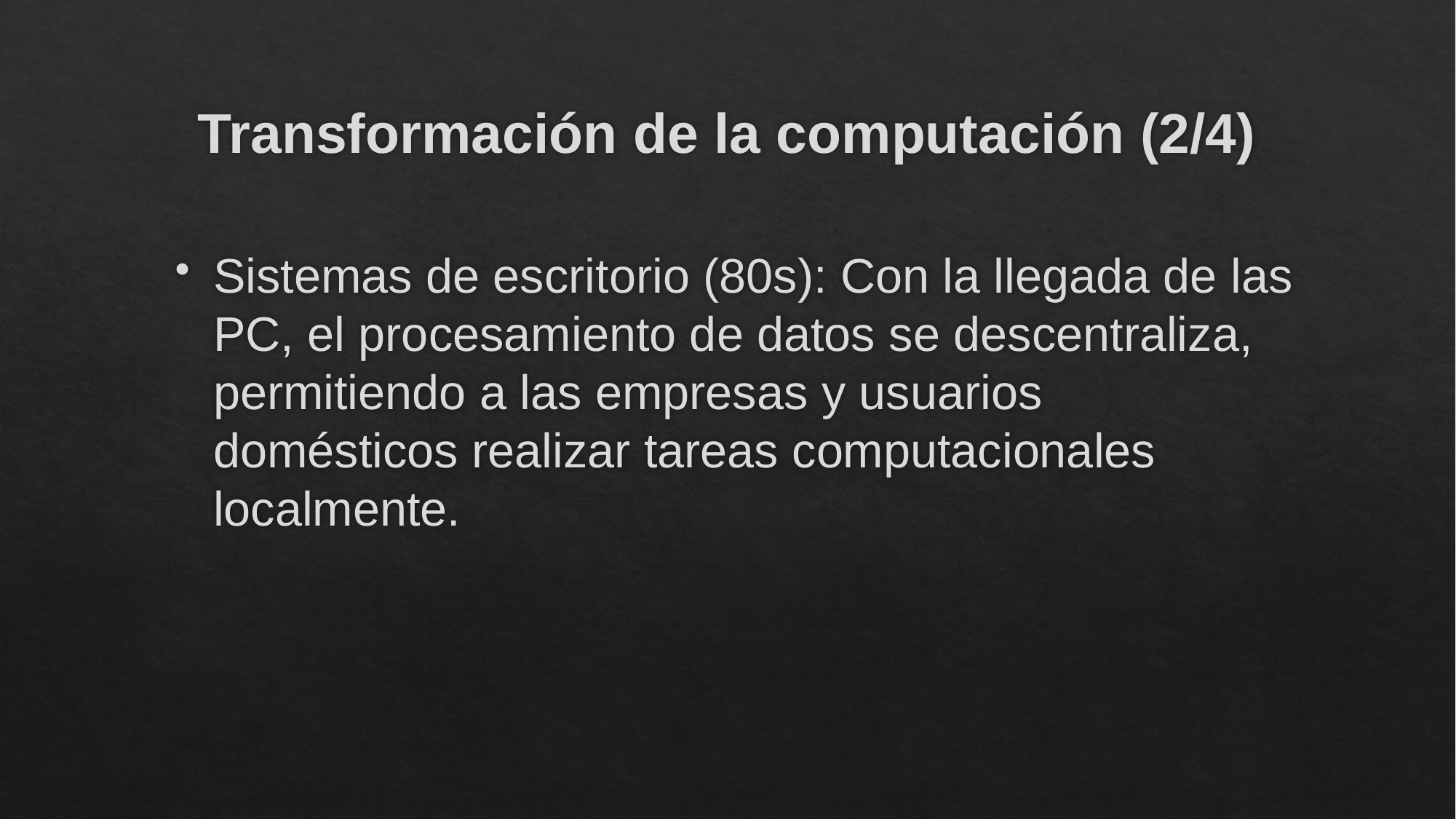

# Transformación de la computación (2/4)
Sistemas de escritorio (80s): Con la llegada de las PC, el procesamiento de datos se descentraliza, permitiendo a las empresas y usuarios domésticos realizar tareas computacionales localmente.